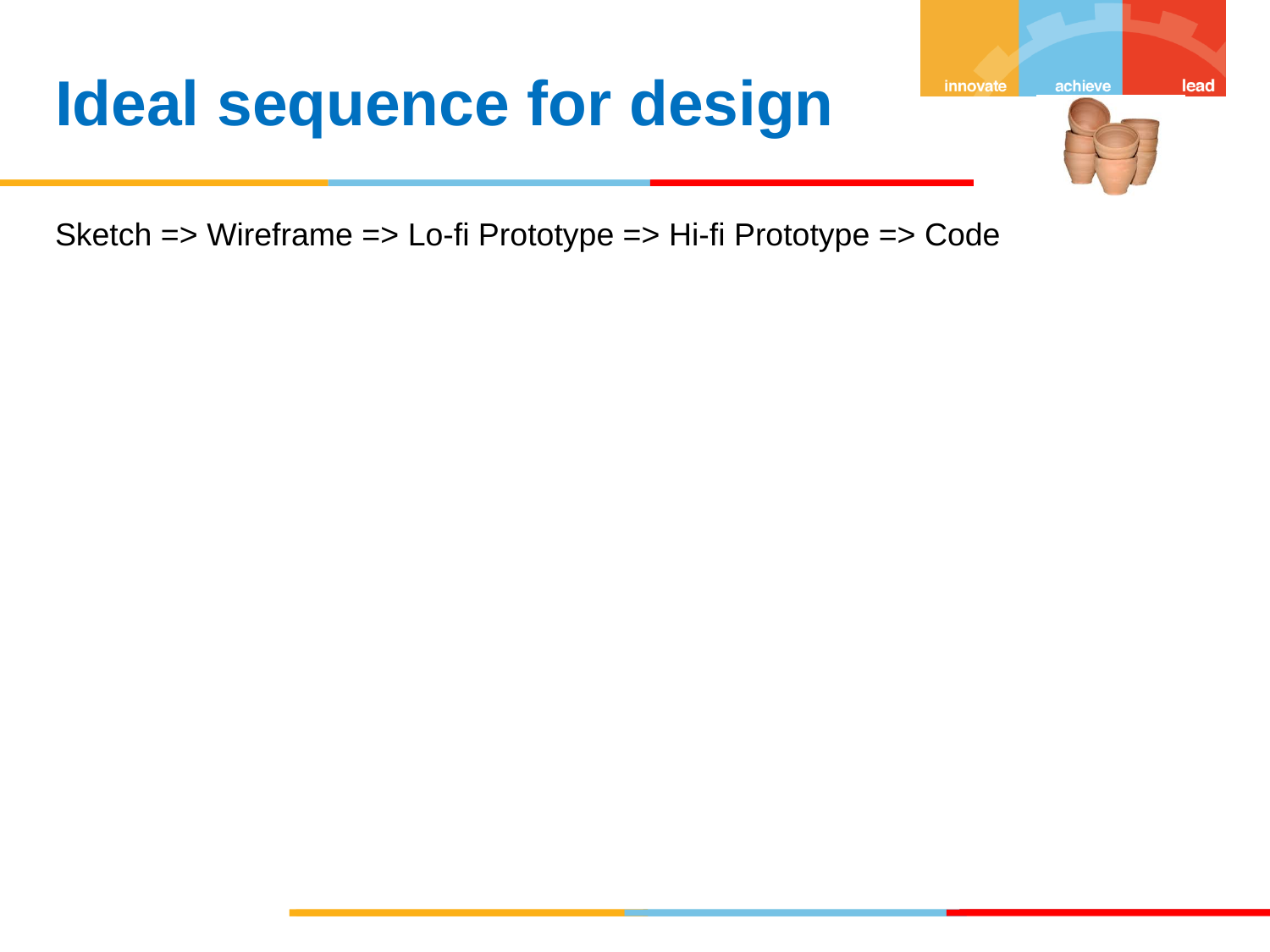

Ideal sequence for design
Sketch => Wireframe => Lo-fi Prototype => Hi-fi Prototype => Code